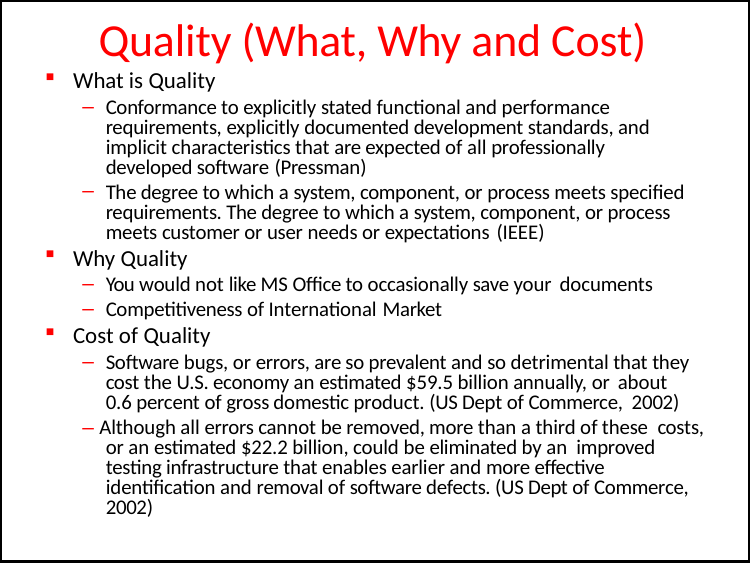

# Quality (What, Why and Cost)
What is Quality
Conformance to explicitly stated functional and performance  requirements, explicitly documented development standards, and  implicit characteristics that are expected of all professionally  developed software (Pressman)
The degree to which a system, component, or process meets specified  requirements. The degree to which a system, component, or process  meets customer or user needs or expectations (IEEE)
Why Quality
You would not like MS Office to occasionally save your documents
Competitiveness of International Market
Cost of Quality
Software bugs, or errors, are so prevalent and so detrimental that they  cost the U.S. economy an estimated $59.5 billion annually, or about
0.6 percent of gross domestic product. (US Dept of Commerce, 2002)
– Although all errors cannot be removed, more than a third of these  costs, or an estimated $22.2 billion, could be eliminated by an  improved testing infrastructure that enables earlier and more effective  identification and removal of software defects. (US Dept of Commerce,  2002)